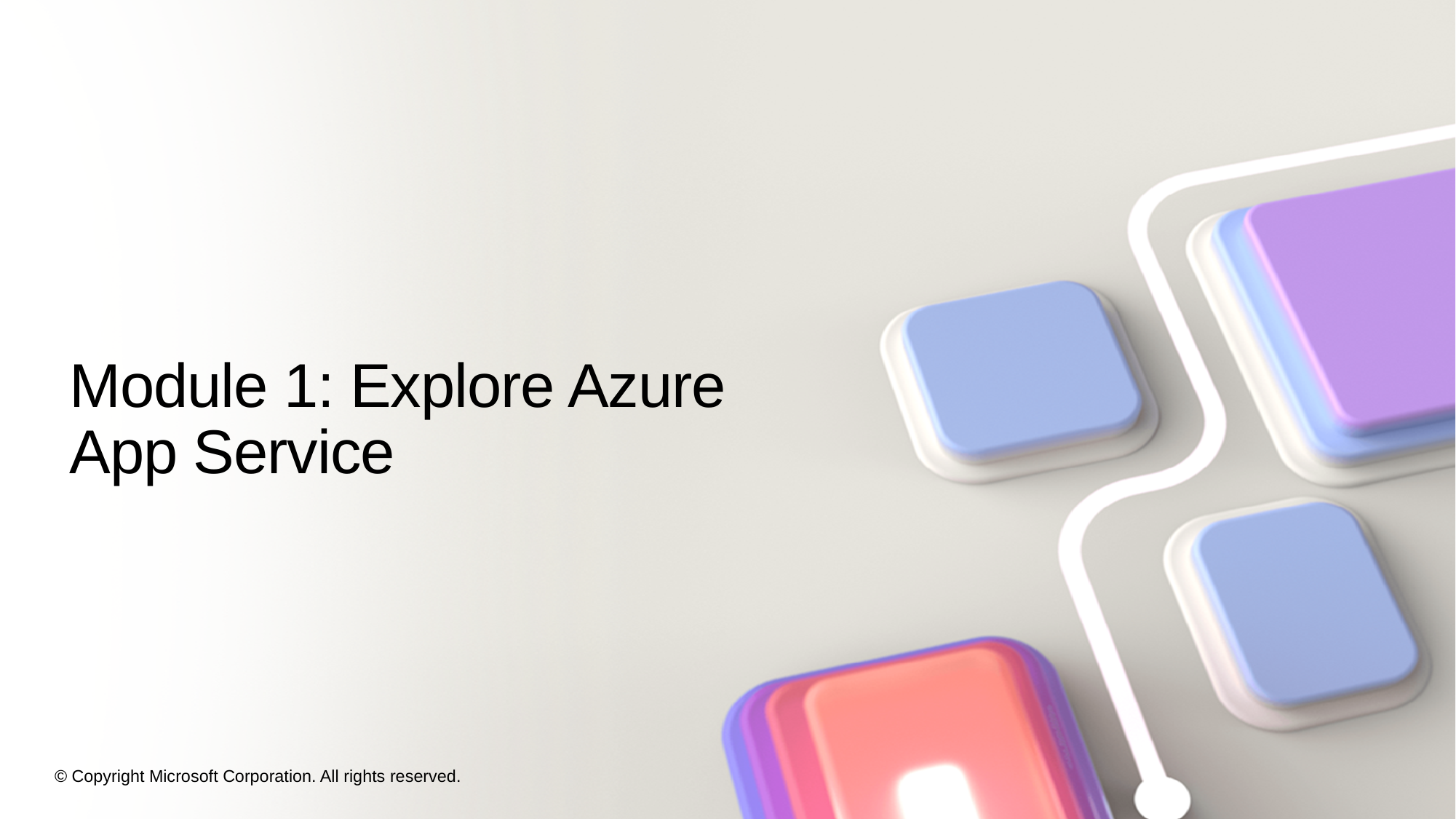

# Module 1: Explore Azure App Service